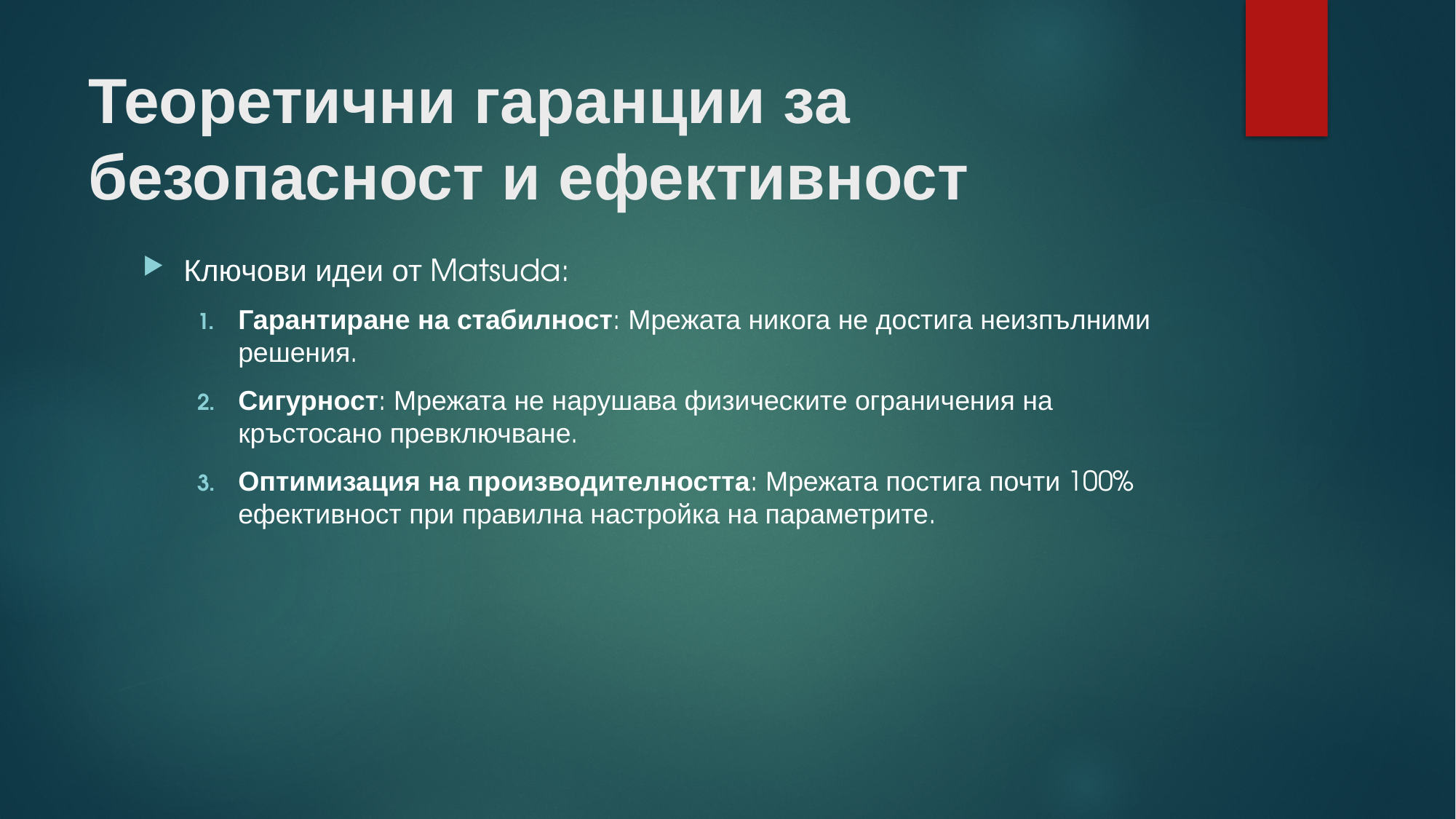

# Теоретични гаранции за безопасност и ефективност
Ключови идеи от Matsuda:
Гарантиране на стабилност: Мрежата никога не достига неизпълними решения.
Сигурност: Мрежата не нарушава физическите ограничения на кръстосано превключване.
Оптимизация на производителността: Мрежата постига почти 100% ефективност при правилна настройка на параметрите.